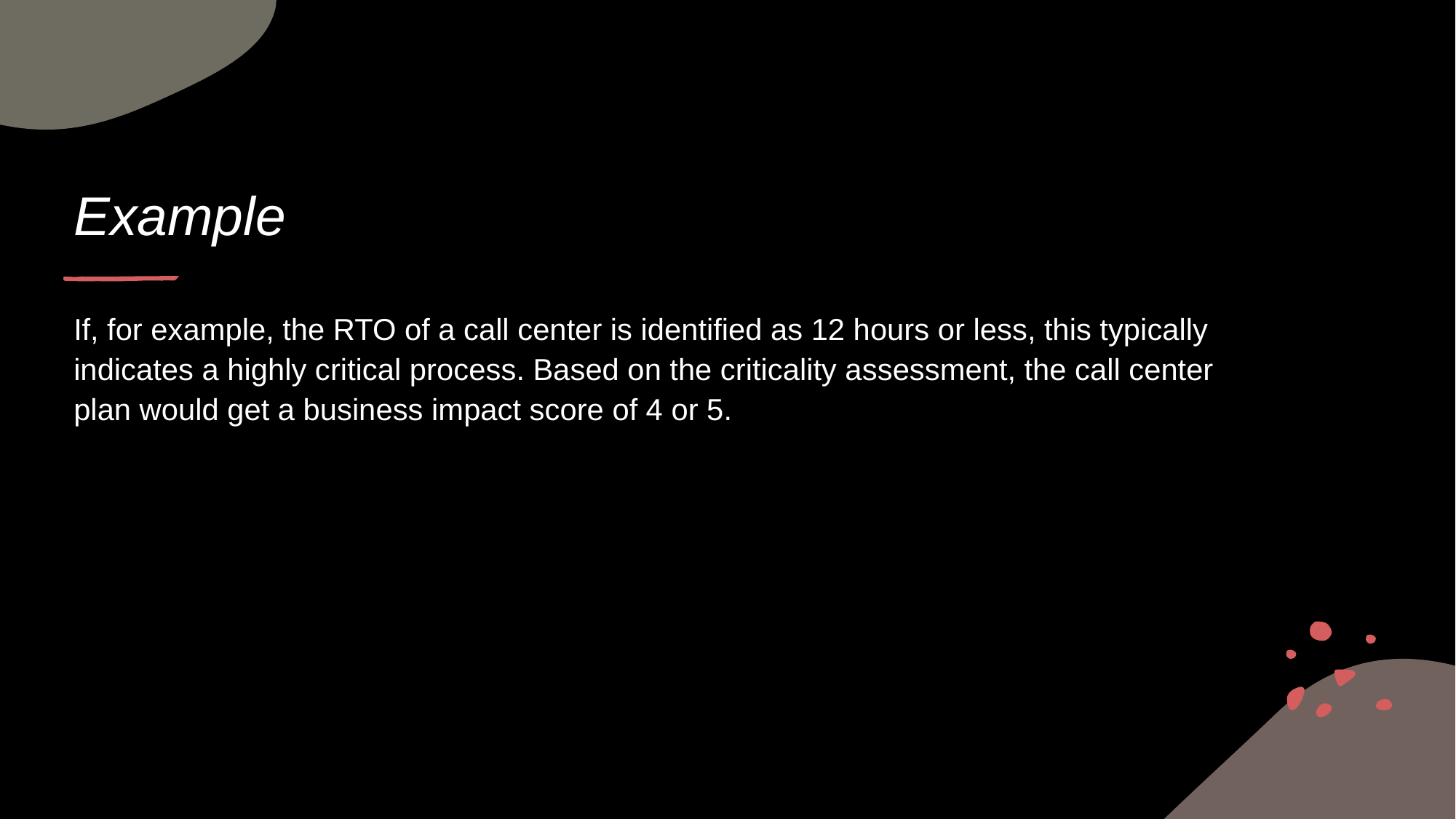

# Example
If, for example, the RTO of a call center is identified as 12 hours or less, this typically indicates a highly critical process. Based on the criticality assessment, the call center plan would get a business impact score of 4 or 5.